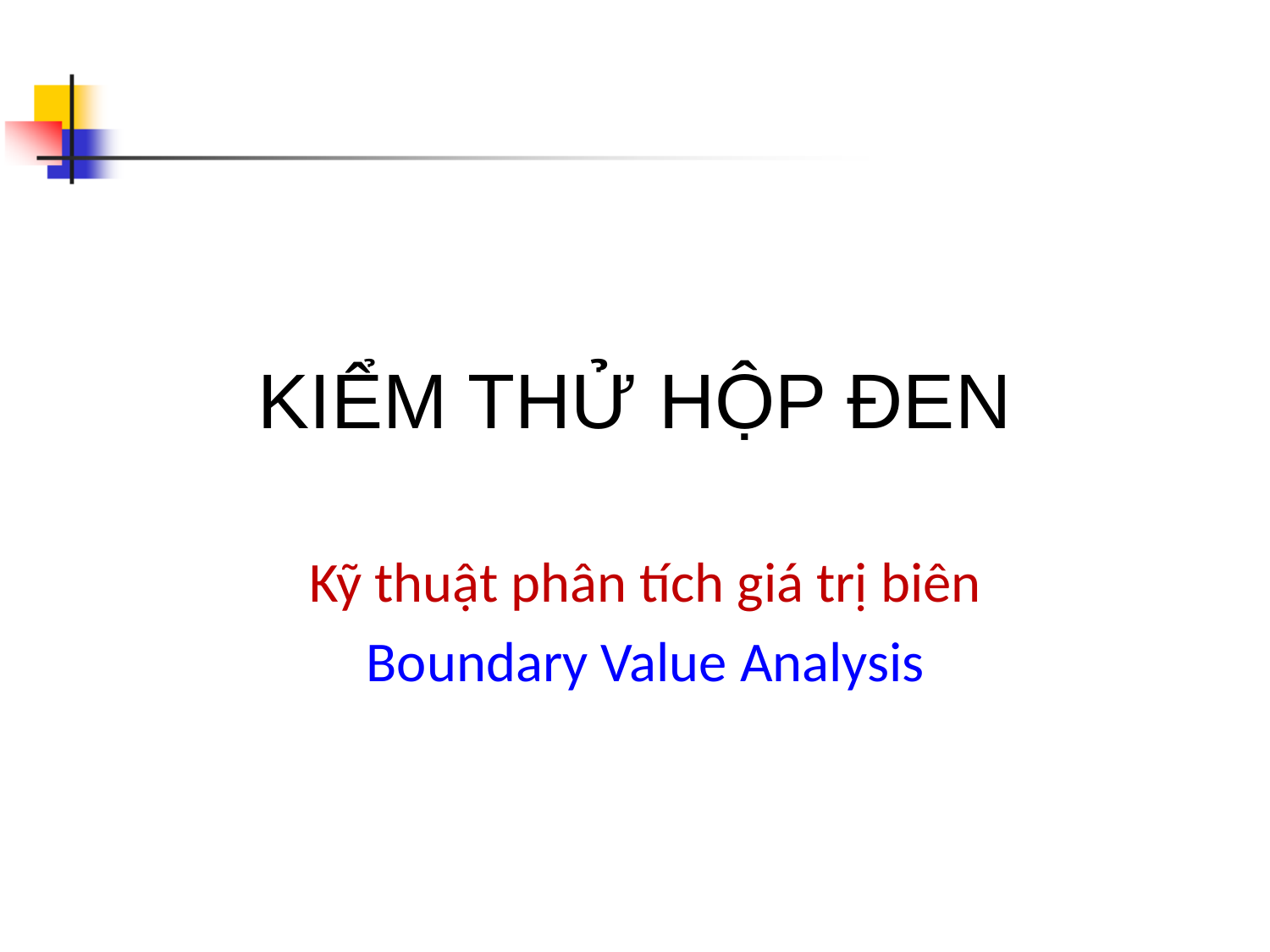

# KIỂM THỬ HỘP ĐEN
Kỹ thuật phân tích giá trị biên
Boundary Value Analysis